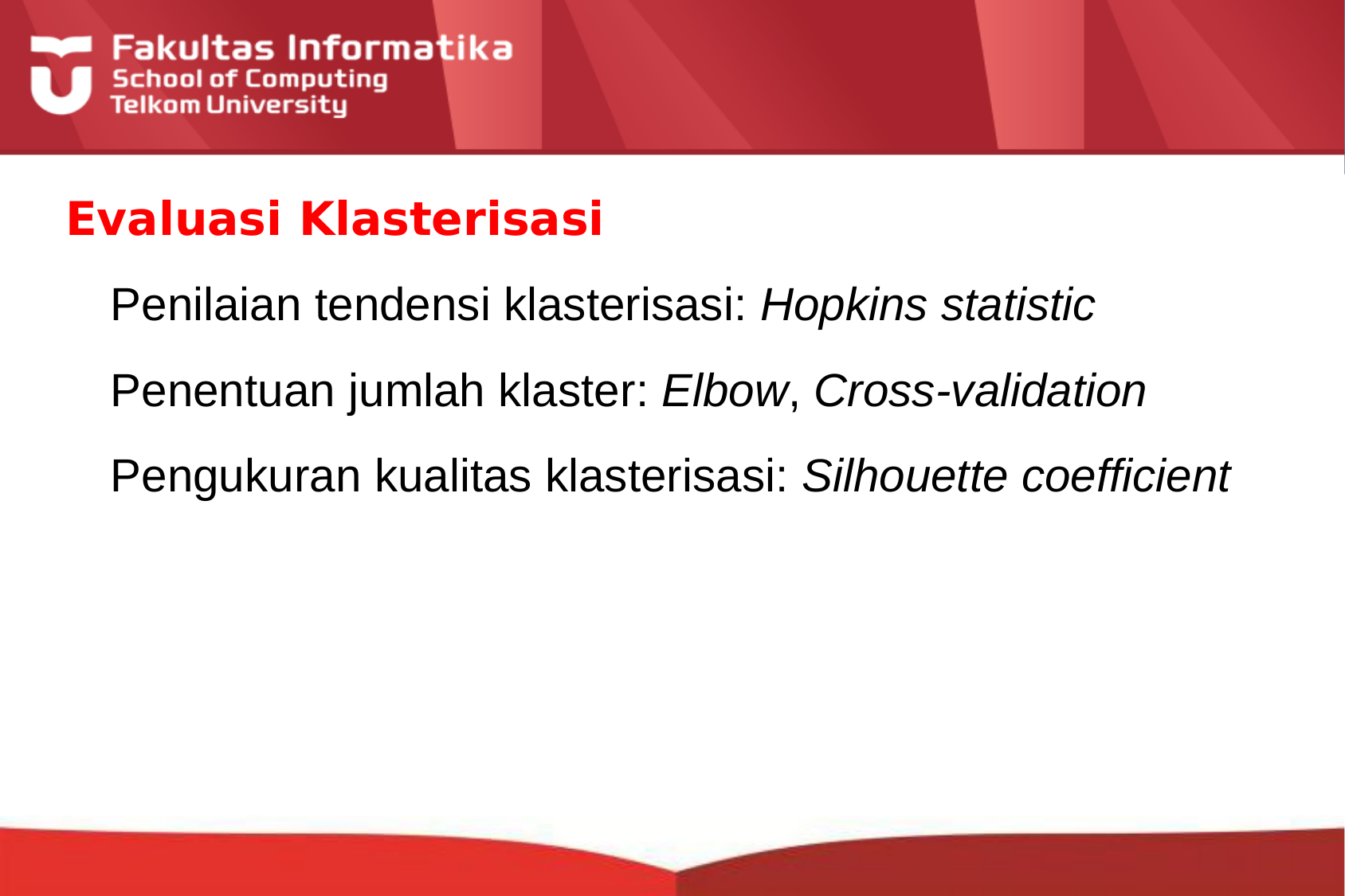

# Evaluasi Klasterisasi
Penilaian tendensi klasterisasi: Hopkins statistic
Penentuan jumlah klaster: Elbow, Cross-validation
Pengukuran kualitas klasterisasi: Silhouette coefficient